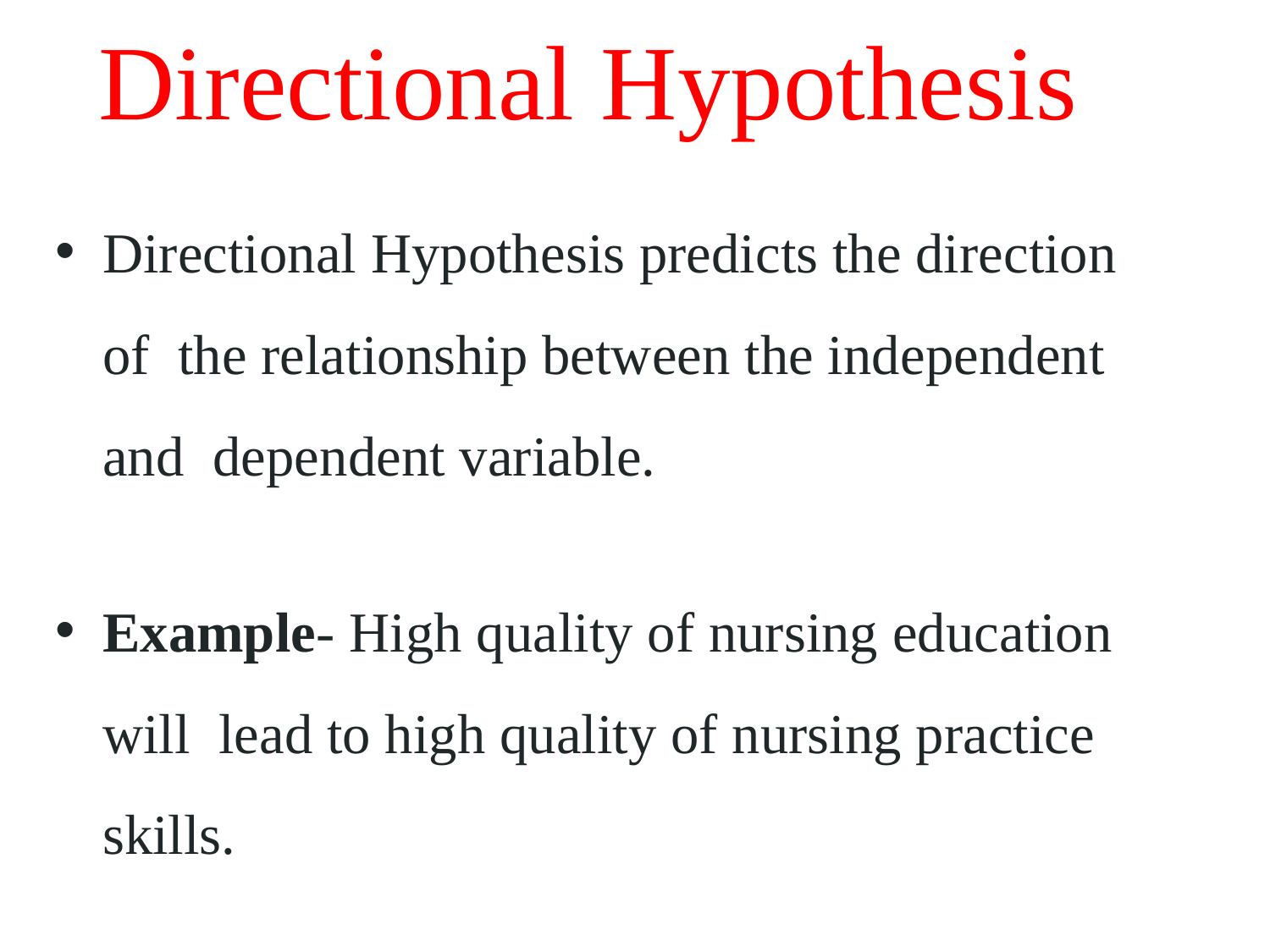

# Directional Hypothesis
Directional Hypothesis predicts the direction of  the relationship between the independent and  dependent variable.

Example- High quality of nursing education will  lead to high quality of nursing practice skills.